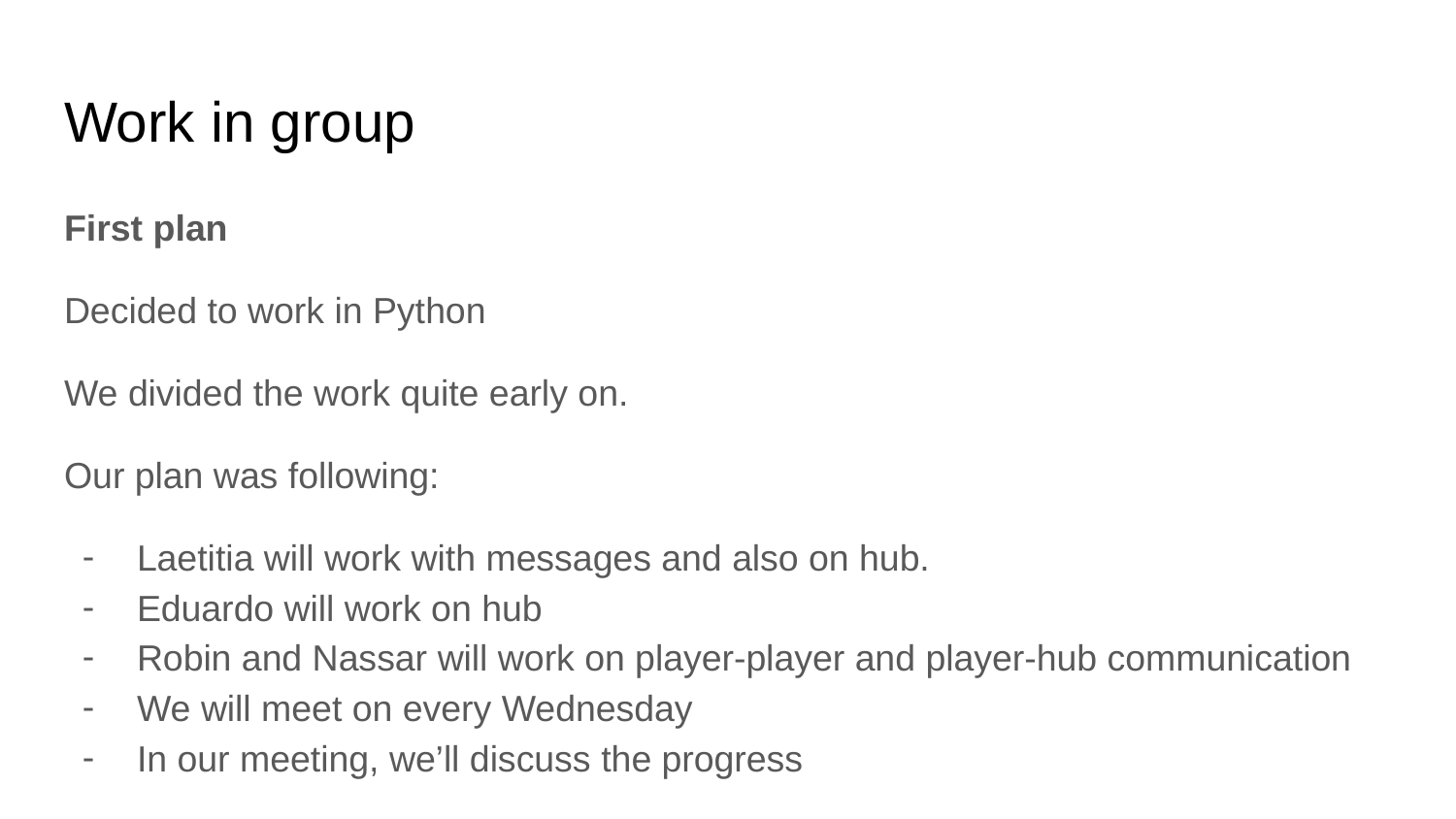

# Work in group
First plan
Decided to work in Python
We divided the work quite early on.
Our plan was following:
Laetitia will work with messages and also on hub.
Eduardo will work on hub
Robin and Nassar will work on player-player and player-hub communication
We will meet on every Wednesday
In our meeting, we’ll discuss the progress